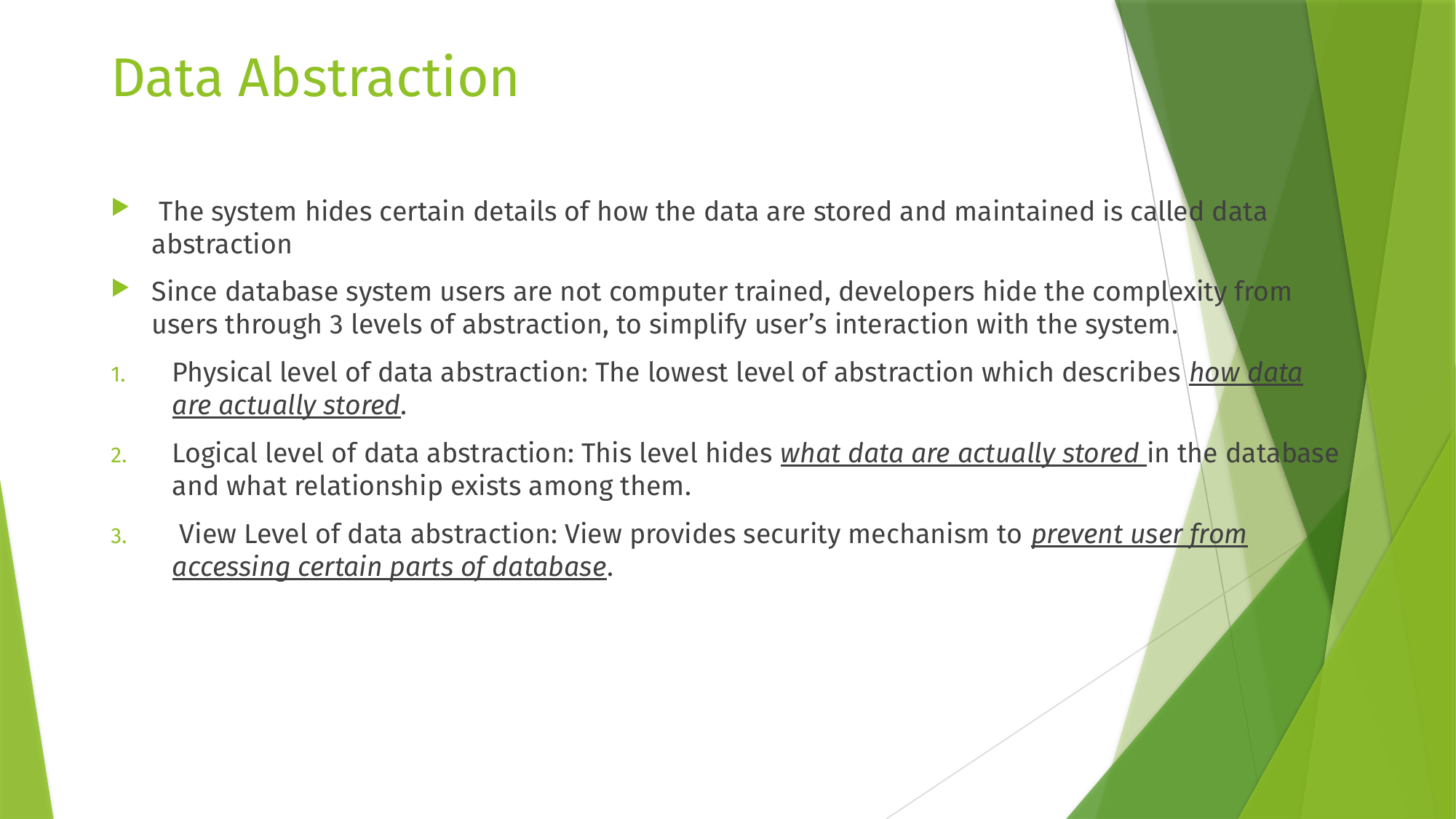

# Data Abstraction
 The system hides certain details of how the data are stored and maintained is called data abstraction
Since database system users are not computer trained, developers hide the complexity from users through 3 levels of abstraction, to simplify user’s interaction with the system.
Physical level of data abstraction: The lowest level of abstraction which describes how data are actually stored.
Logical level of data abstraction: This level hides what data are actually stored in the database and what relationship exists among them.
 View Level of data abstraction: View provides security mechanism to prevent user from accessing certain parts of database.